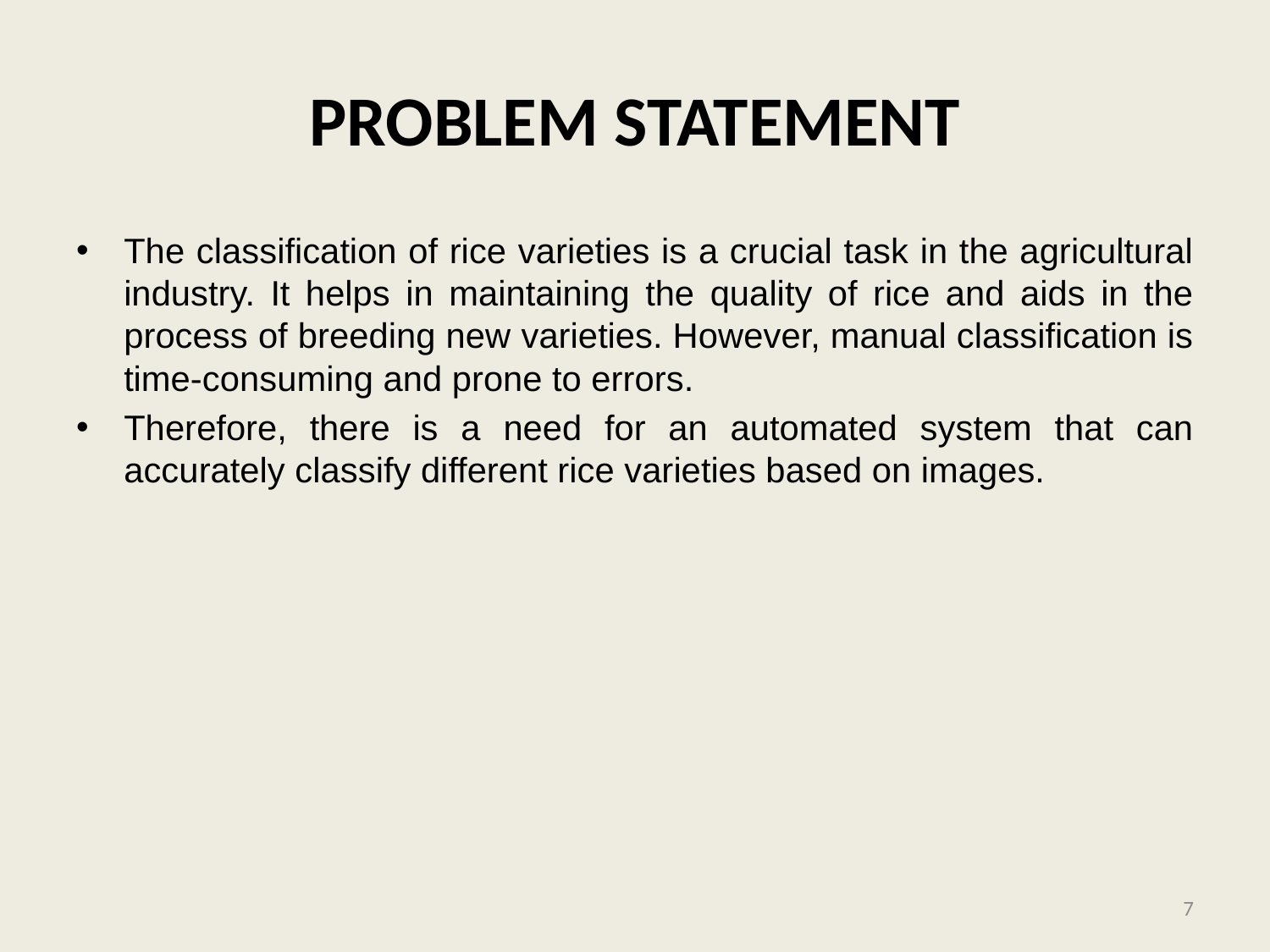

# PROBLEM STATEMENT
The classification of rice varieties is a crucial task in the agricultural industry. It helps in maintaining the quality of rice and aids in the process of breeding new varieties. However, manual classification is time-consuming and prone to errors.
Therefore, there is a need for an automated system that can accurately classify different rice varieties based on images.
7